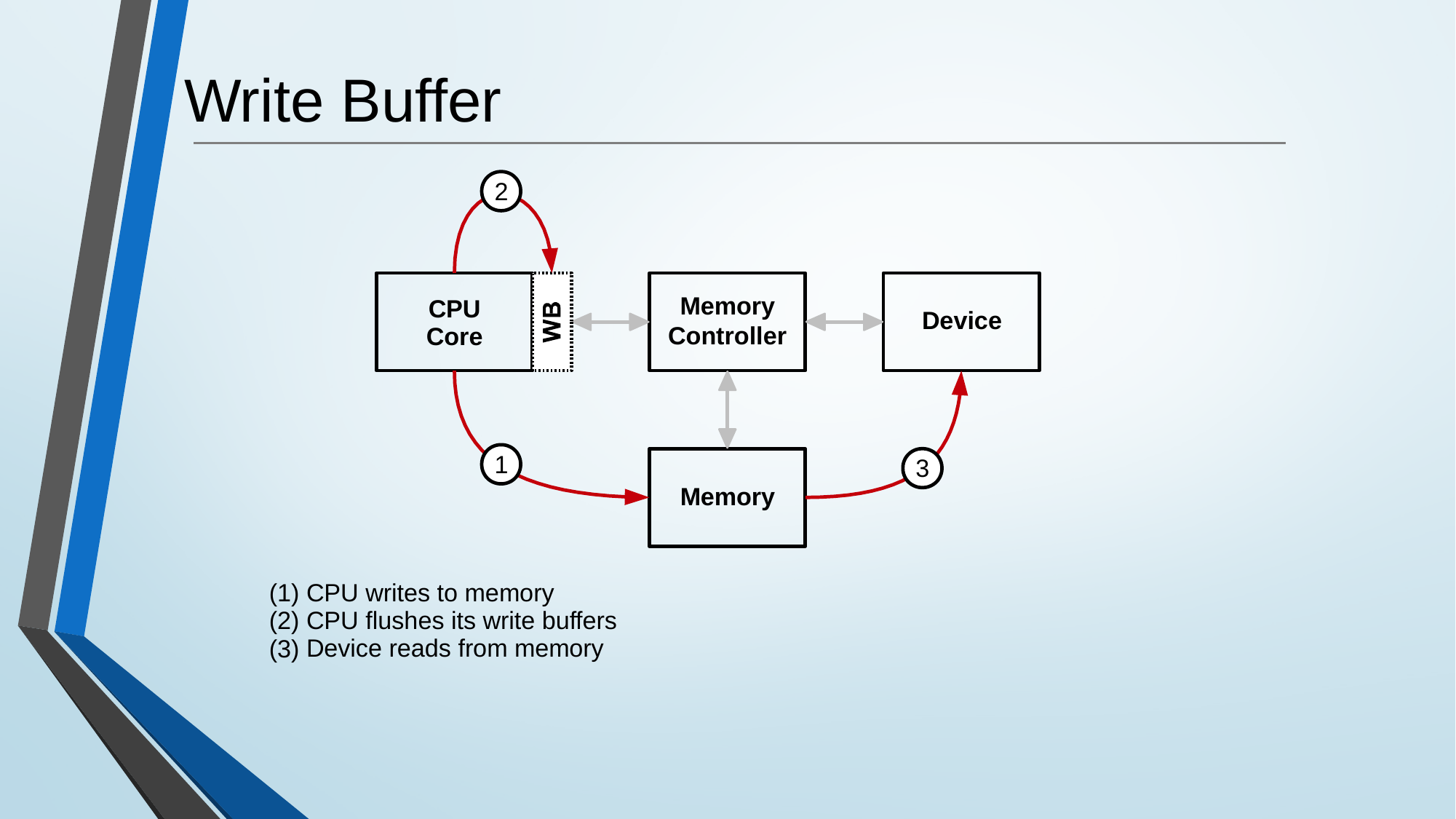

Write Buffer

2

CPU Core

Memory
Controller

Device

Memory

1
3

(1)
(2) (3)
CPU writes to memory
CPU flushes its write buffers
Device reads from memory